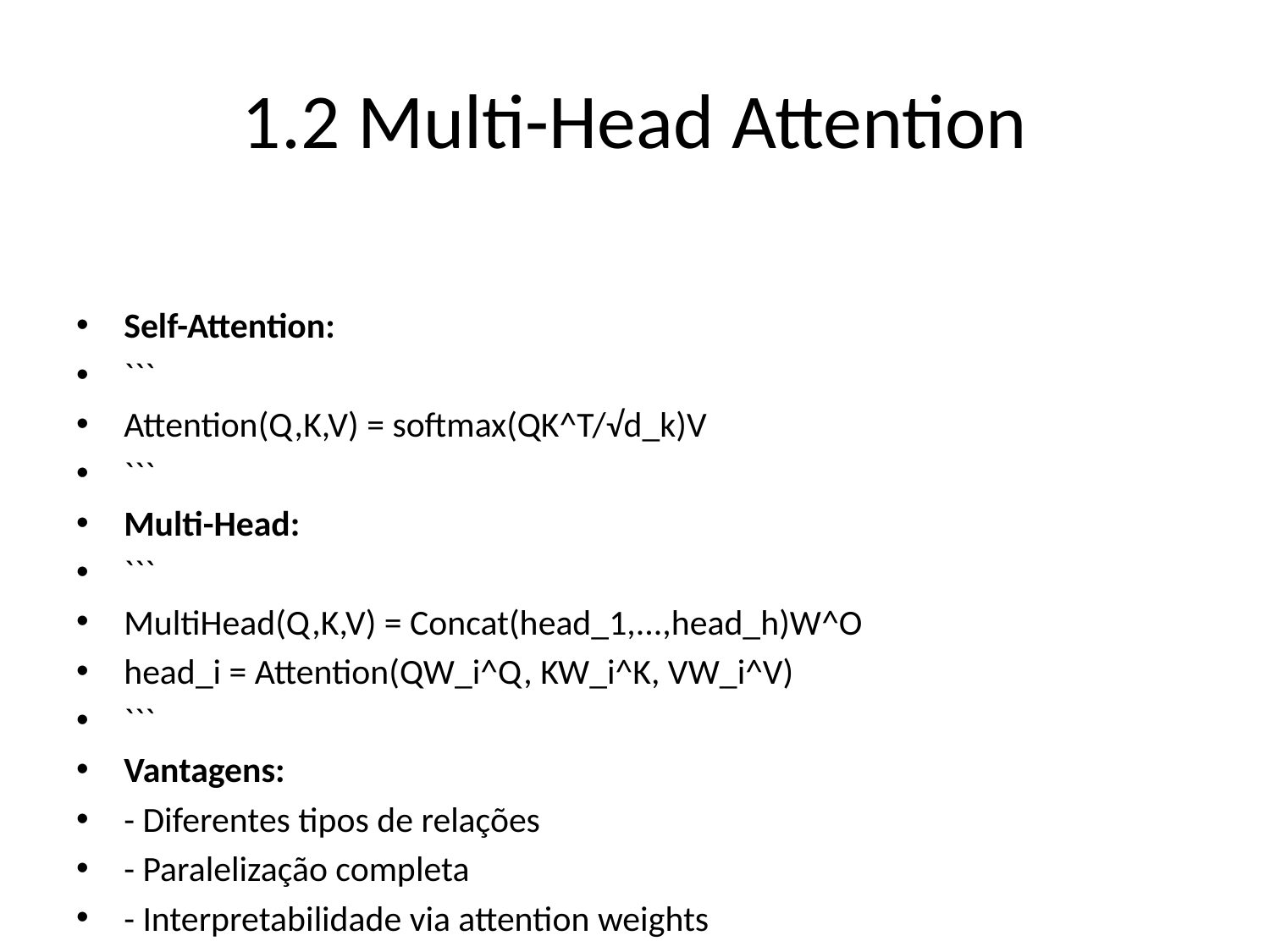

# 1.2 Multi-Head Attention

Self-Attention:
```
Attention(Q,K,V) = softmax(QK^T/√d_k)V
```
Multi-Head:
```
MultiHead(Q,K,V) = Concat(head_1,...,head_h)W^O
head_i = Attention(QW_i^Q, KW_i^K, VW_i^V)
```
Vantagens:
- Diferentes tipos de relações
- Paralelização completa
- Interpretabilidade via attention weights